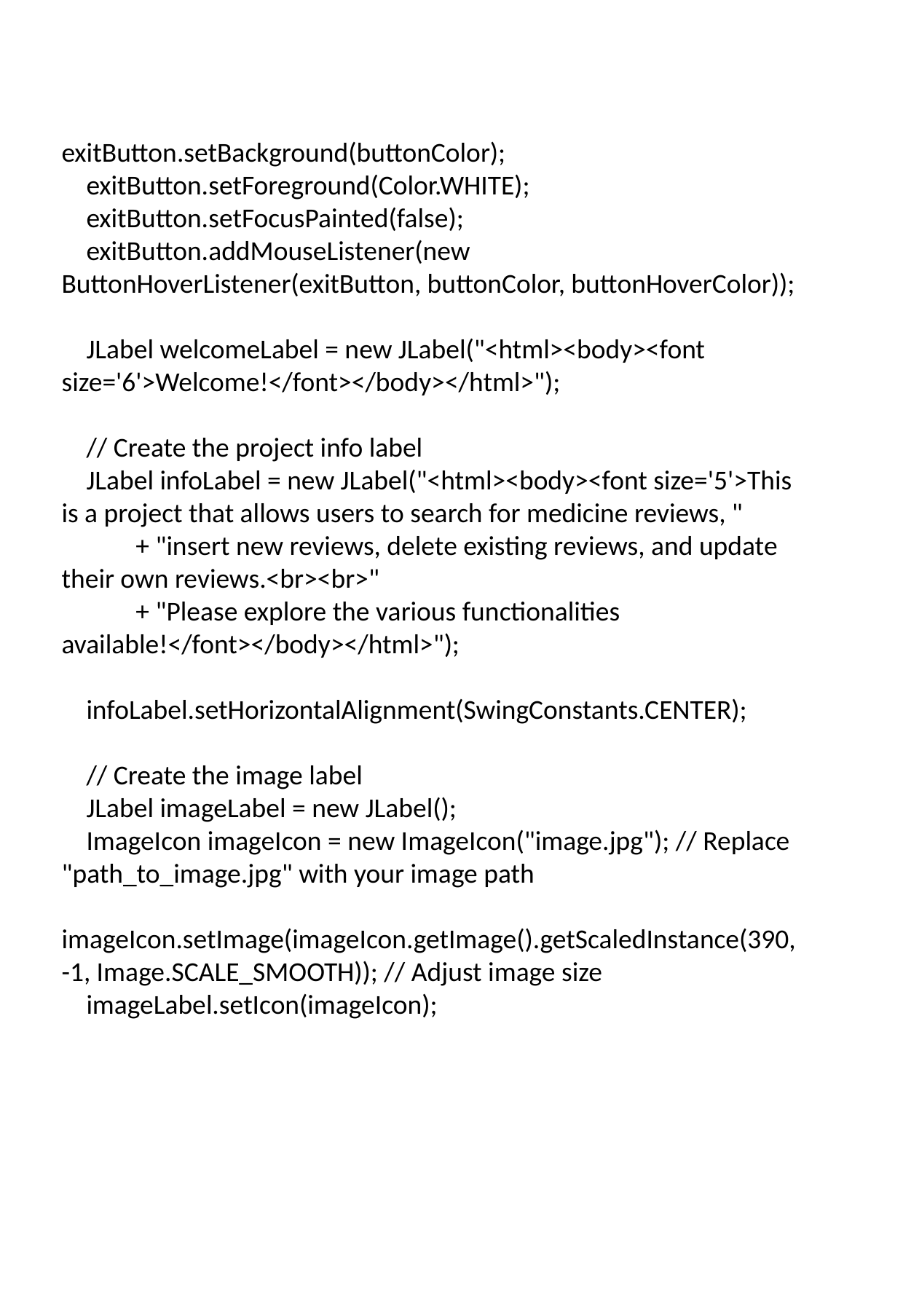

exitButton.setBackground(buttonColor);
    exitButton.setForeground(Color.WHITE);
    exitButton.setFocusPainted(false);
    exitButton.addMouseListener(new ButtonHoverListener(exitButton, buttonColor, buttonHoverColor));

    JLabel welcomeLabel = new JLabel("<html><body><font size='6'>Welcome!</font></body></html>");

    // Create the project info label
    JLabel infoLabel = new JLabel("<html><body><font size='5'>This is a project that allows users to search for medicine reviews, "
            + "insert new reviews, delete existing reviews, and update their own reviews.<br><br>"
            + "Please explore the various functionalities available!</font></body></html>");

    infoLabel.setHorizontalAlignment(SwingConstants.CENTER);

    // Create the image label
    JLabel imageLabel = new JLabel();
    ImageIcon imageIcon = new ImageIcon("image.jpg"); // Replace "path_to_image.jpg" with your image path
    imageIcon.setImage(imageIcon.getImage().getScaledInstance(390, -1, Image.SCALE_SMOOTH)); // Adjust image size
    imageLabel.setIcon(imageIcon);